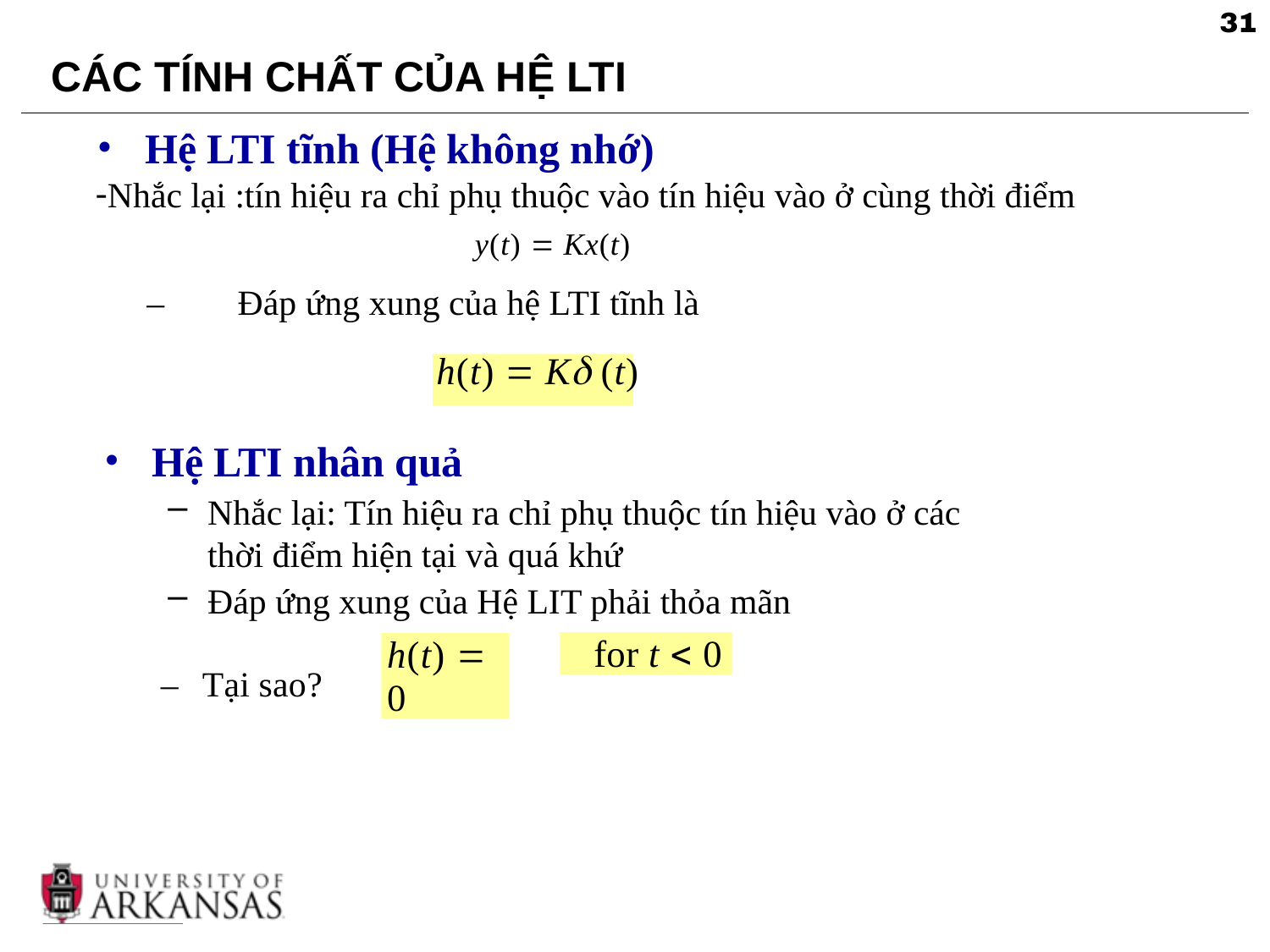

31
# CÁC TÍNH CHẤT CỦA HỆ LTI
Hệ LTI tĩnh (Hệ không nhớ)
Nhắc lại :tín hiệu ra chỉ phụ thuộc vào tín hiệu vào ở cùng thời điểm
y(t) = Kx(t)
–	Đáp ứng xung của hệ LTI tĩnh là
h(t) = Kδ (t)
Hệ LTI nhân quả
Nhắc lại: Tín hiệu ra chỉ phụ thuộc tín hiệu vào ở các thời điểm hiện tại và quá khứ
Đáp ứng xung của Hệ LIT phải thỏa mãn

for t < 0
h(t) = 0
–	Tại sao?